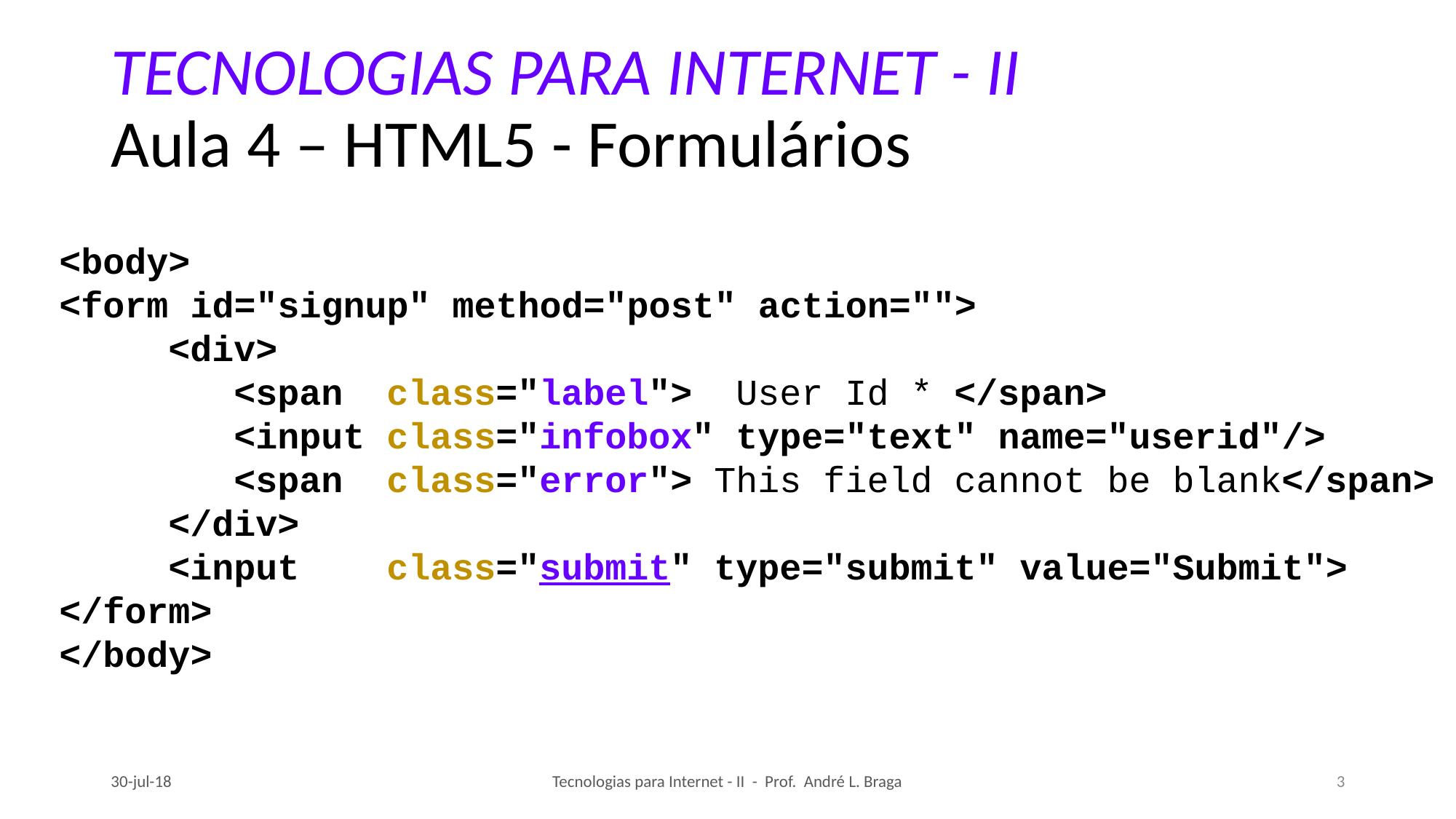

# TECNOLOGIAS PARA INTERNET - II Aula 4 – HTML5 - Formulários
<body>
<form id="signup" method="post" action="">
	<div>
        <span  class="label">  User Id * </span>
	   <input class="infobox" type="text" name="userid"/>
        <span  class="error"> This field cannot be blank</span>
     </div>
     <input    class="submit" type="submit" value="Submit">
</form>
</body>

30-jul-18
Tecnologias para Internet - II  -  Prof.  André L. Braga
3